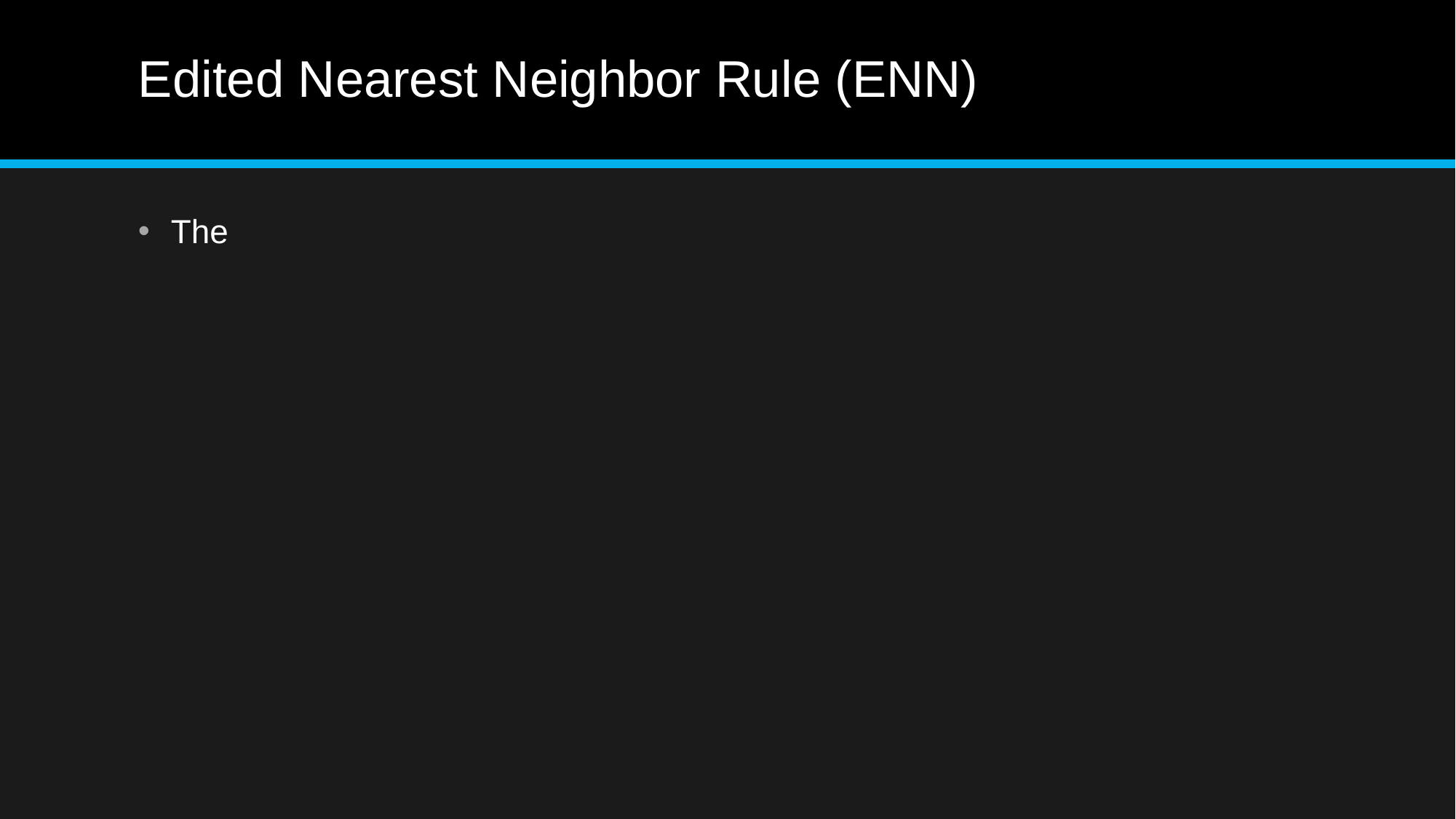

# Edited Nearest Neighbor Rule (ENN)
The